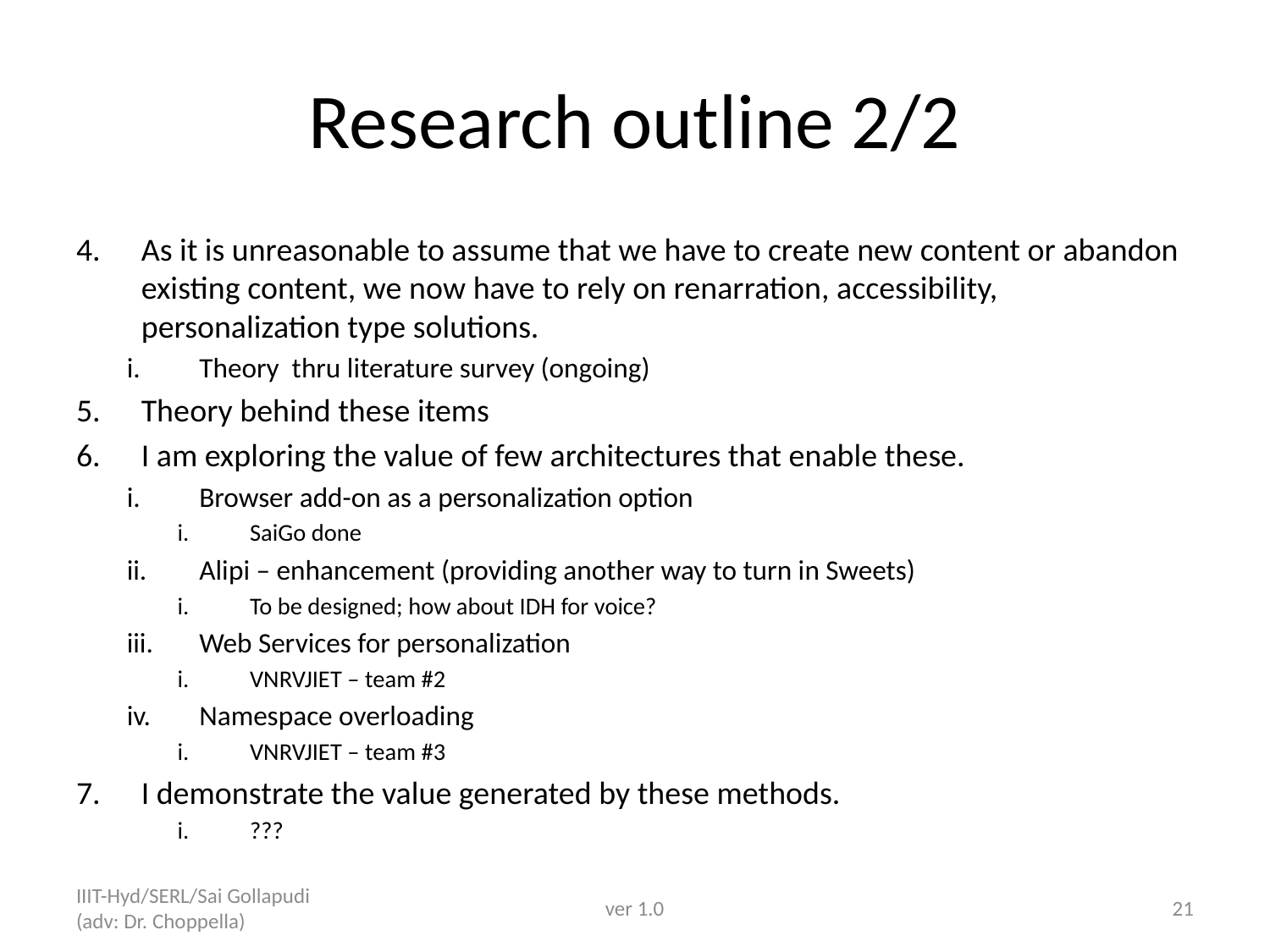

# Research outline 2/2
As it is unreasonable to assume that we have to create new content or abandon existing content, we now have to rely on renarration, accessibility, personalization type solutions.
Theory  thru literature survey (ongoing)
Theory behind these items
I am exploring the value of few architectures that enable these.
Browser add-on as a personalization option
SaiGo done
Alipi – enhancement (providing another way to turn in Sweets)
To be designed; how about IDH for voice?
Web Services for personalization
VNRVJIET – team #2
Namespace overloading
VNRVJIET – team #3
I demonstrate the value generated by these methods.
???
IIIT-Hyd/SERL/Sai Gollapudi (adv: Dr. Choppella)
ver 1.0
21